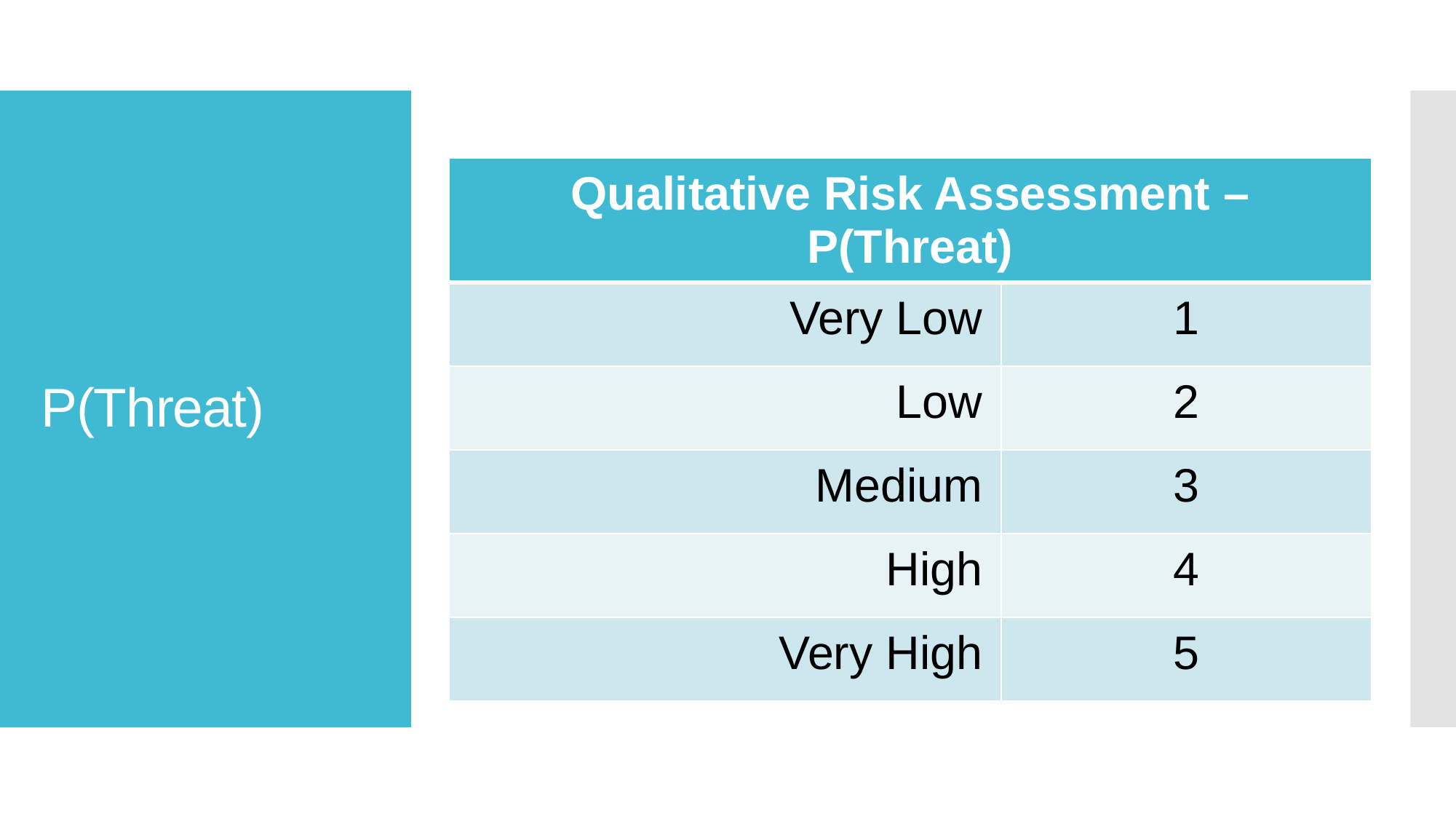

# P(Threat)
| Qualitative Risk Assessment – P(Threat) |  |
| --- | --- |
| Very Low | 1 |
| Low | 2 |
| Medium | 3 |
| High | 4 |
| Very High | 5 |